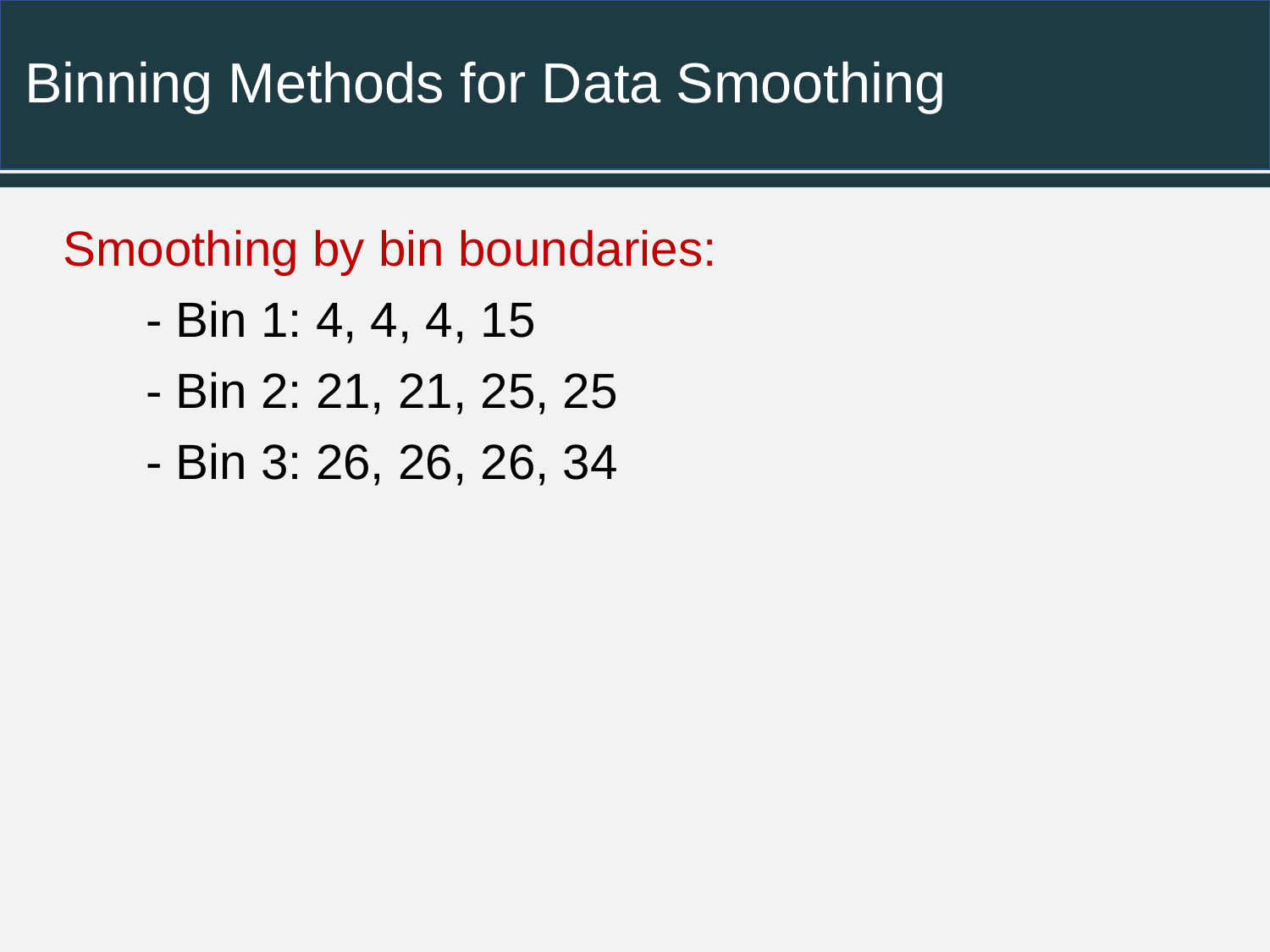

# Binning Methods for Data Smoothing
Smoothing by bin boundaries:
      - Bin 1: 4, 4, 4, 15
      - Bin 2: 21, 21, 25, 25
      - Bin 3: 26, 26, 26, 34